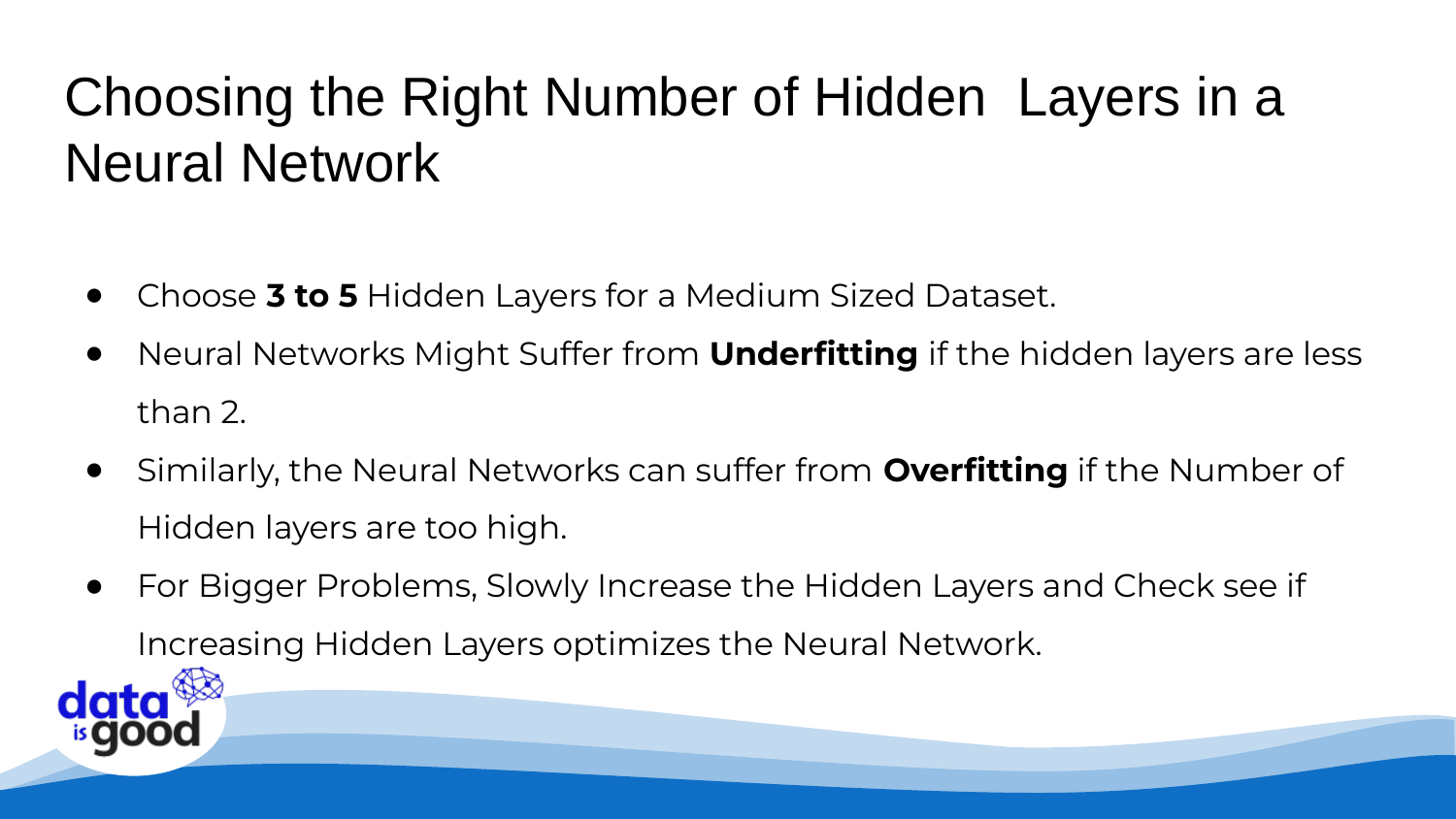

# Choosing the Right Number of Hidden  Layers in a Neural Network
Choose 3 to 5 Hidden Layers for a Medium Sized Dataset.
Neural Networks Might Suffer from Underfitting if the hidden layers are less than 2.
Similarly, the Neural Networks can suffer from Overfitting if the Number of Hidden layers are too high.
For Bigger Problems, Slowly Increase the Hidden Layers and Check see if Increasing Hidden Layers optimizes the Neural Network.